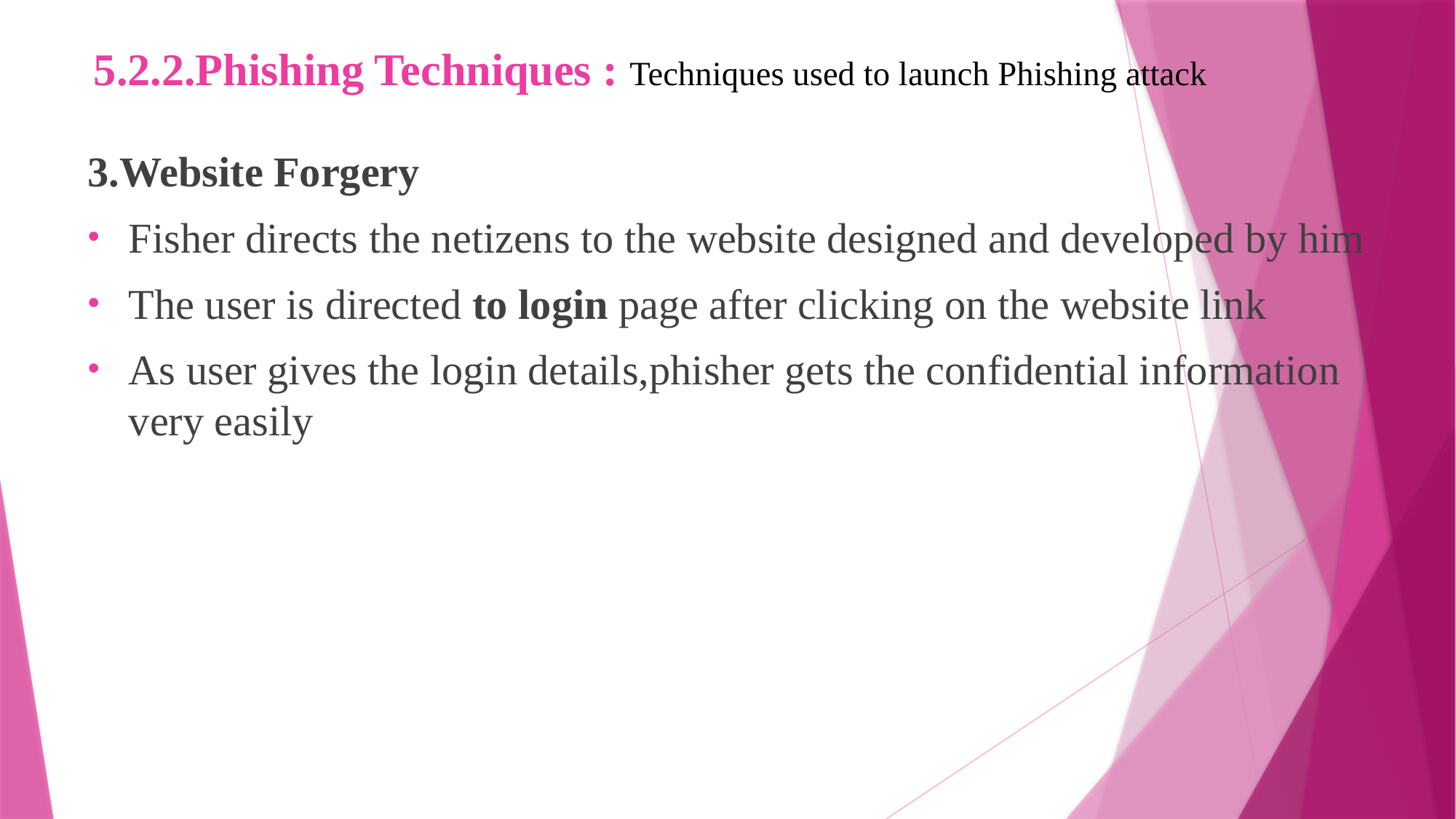

# 5.2.2.Phishing Techniques : Techniques used to launch Phishing attack
3.Website Forgery
Fisher directs the netizens to the website designed and developed by him
The user is directed to login page after clicking on the website link
As user gives the login details,phisher gets the confidential information very easily